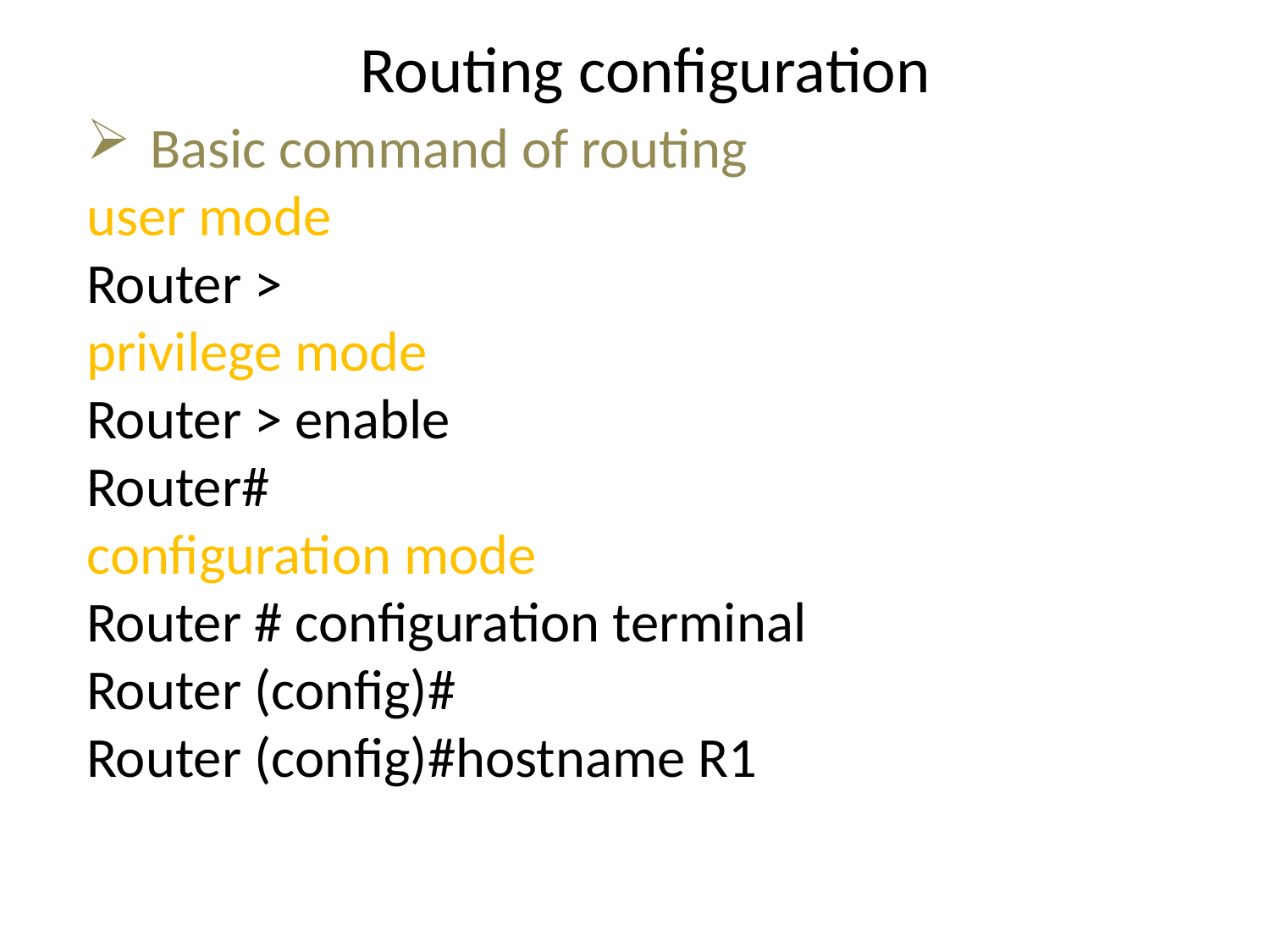

# Routing configuration
Basic command of routing
user mode
Router >
privilege mode
Router > enable
Router#
configuration mode
Router # configuration terminal
Router (config)#
Router (config)#hostname R1